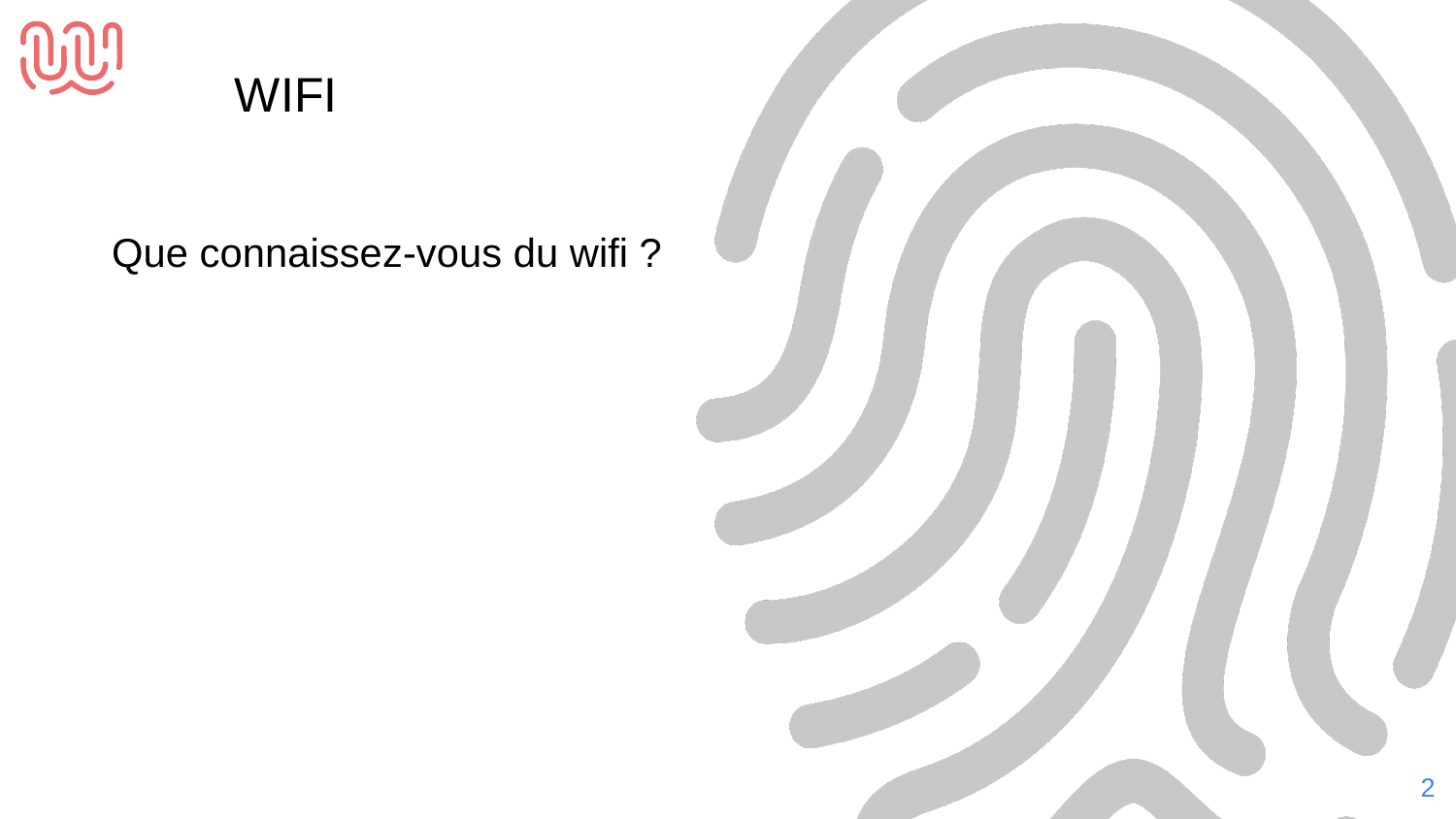

WIFI
Que connaissez-vous du wifi ?
2